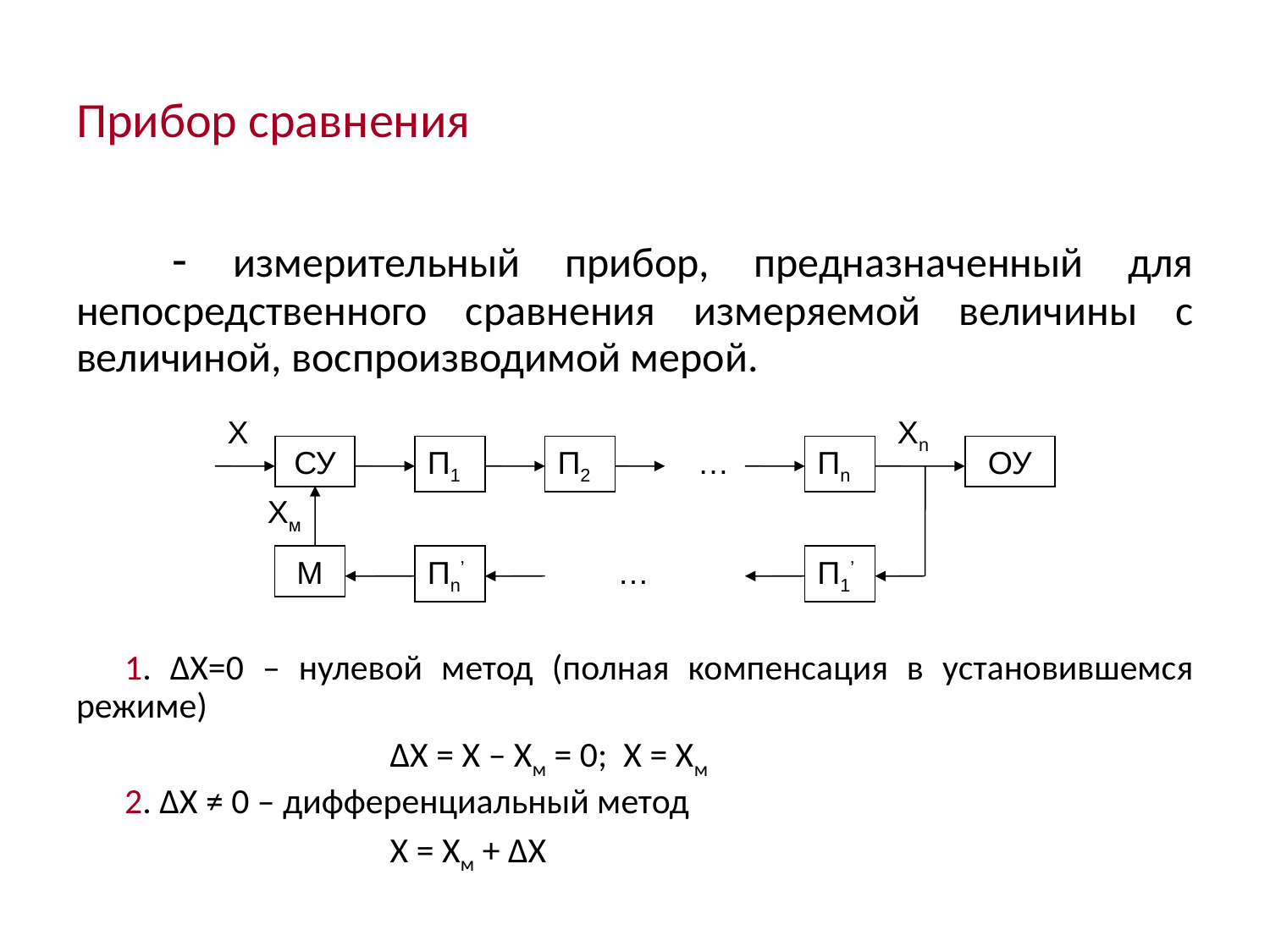

# Прибор сравнения
 - измерительный прибор, предназначенный для непосредственного сравнения измеряемой величины с величиной, воспроизводимой мерой.

1. ΔХ=0 – нулевой метод (полная компенсация в установившемся режиме)
                                 ΔХ = Х – Хм = 0;  Х = Хм
2. ΔХ ≠ 0 – дифференциальный метод
                                 Х = Хм + ΔХ

Х
Хn
СУ
П1
П2
…
Пn
ОУ

М
Пn’
…
П1’

Хм